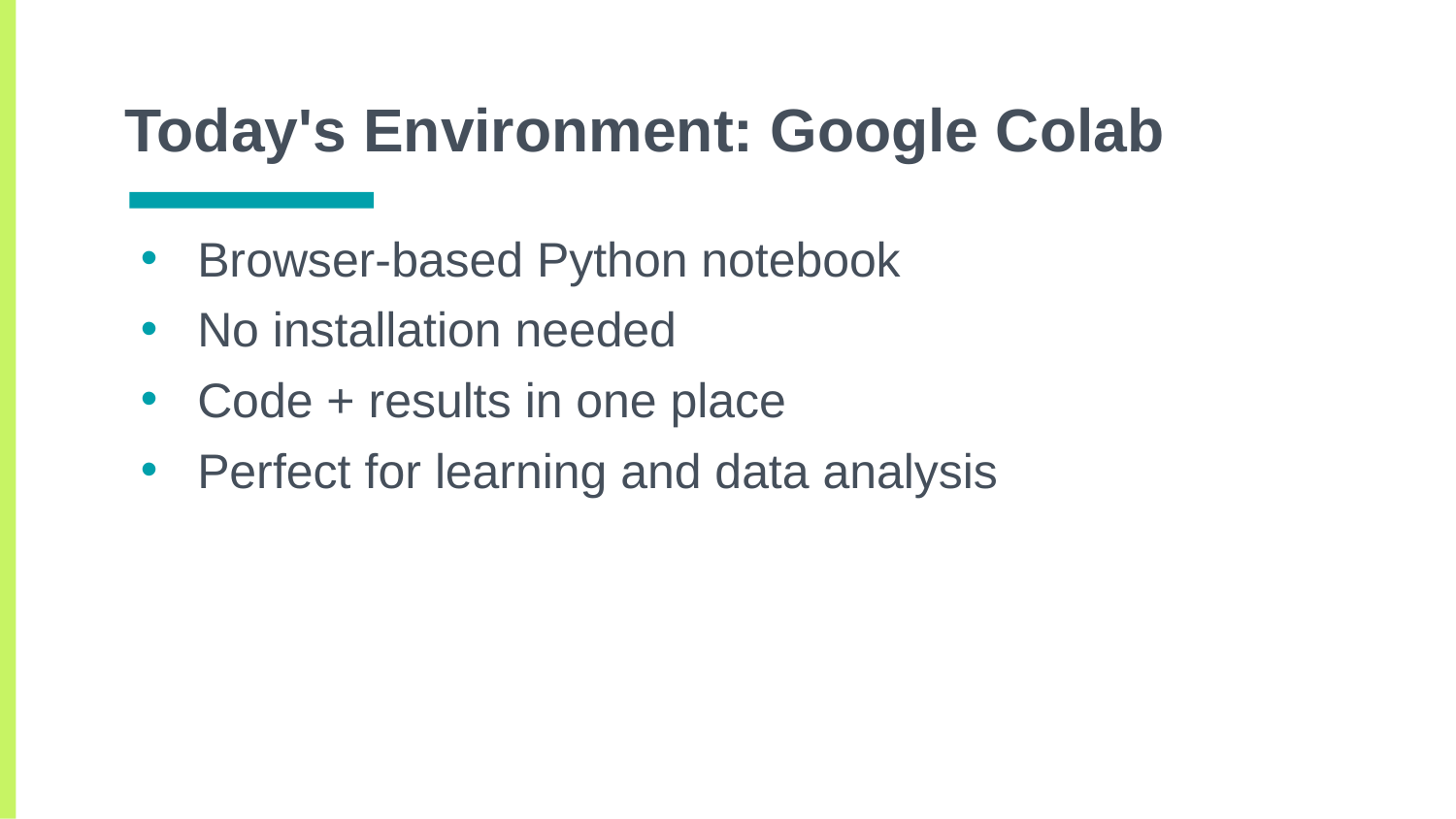

# Today's Environment: Google Colab
Browser-based Python notebook
No installation needed
Code + results in one place
Perfect for learning and data analysis